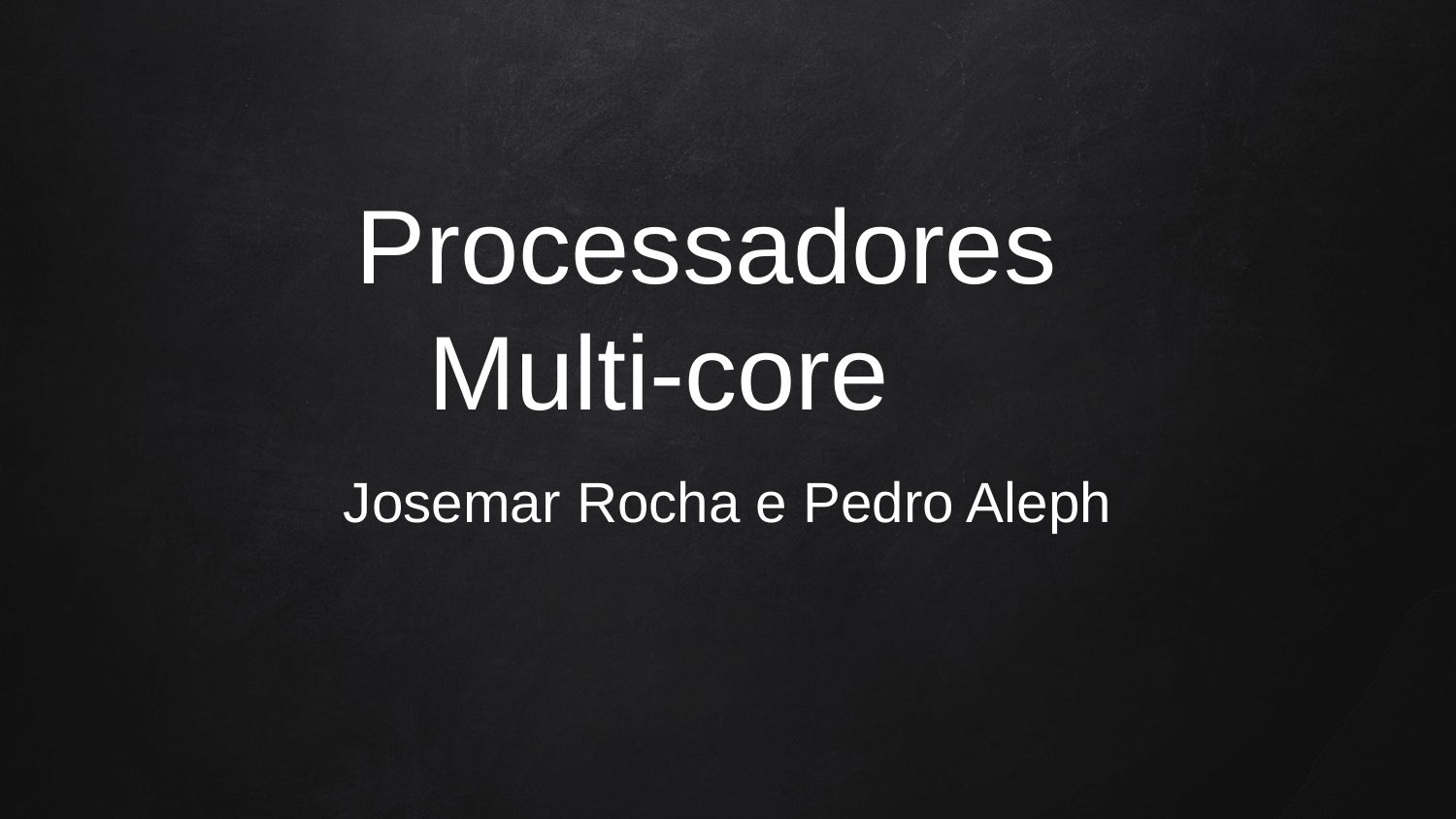

# Processadores
	Multi-core
Josemar Rocha e Pedro Aleph